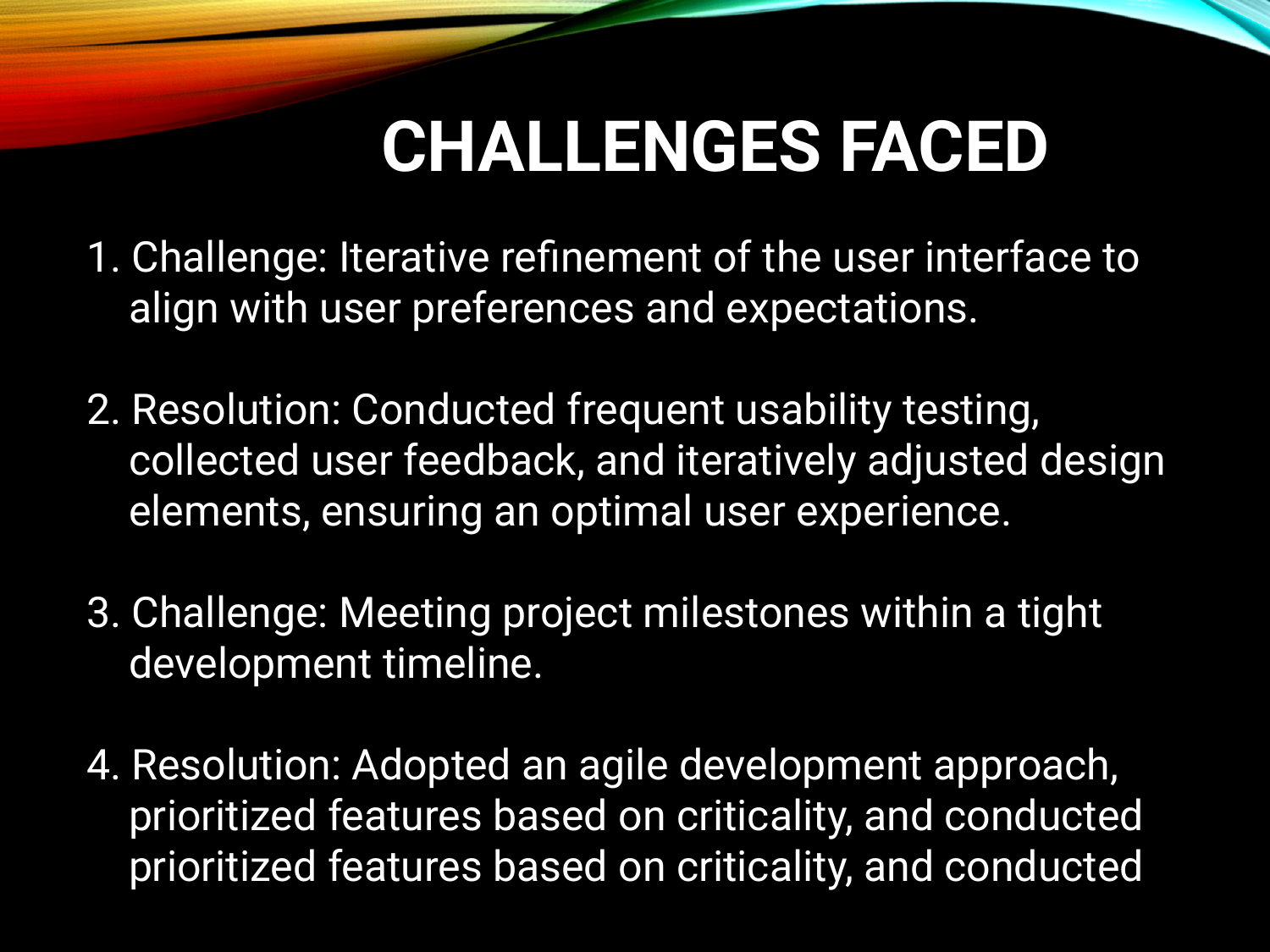

# CHALLENGES FACED
1. Challenge: Iterative refinement of the user interface to
    align with user preferences and expectations.

2. Resolution: Conducted frequent usability testing,
    collected user feedback, and iteratively adjusted design
    elements, ensuring an optimal user experience.

3. Challenge: Meeting project milestones within a tight
    development timeline.

4. Resolution: Adopted an agile development approach,
    prioritized features based on criticality, and conducted
    prioritized features based on criticality, and conducted